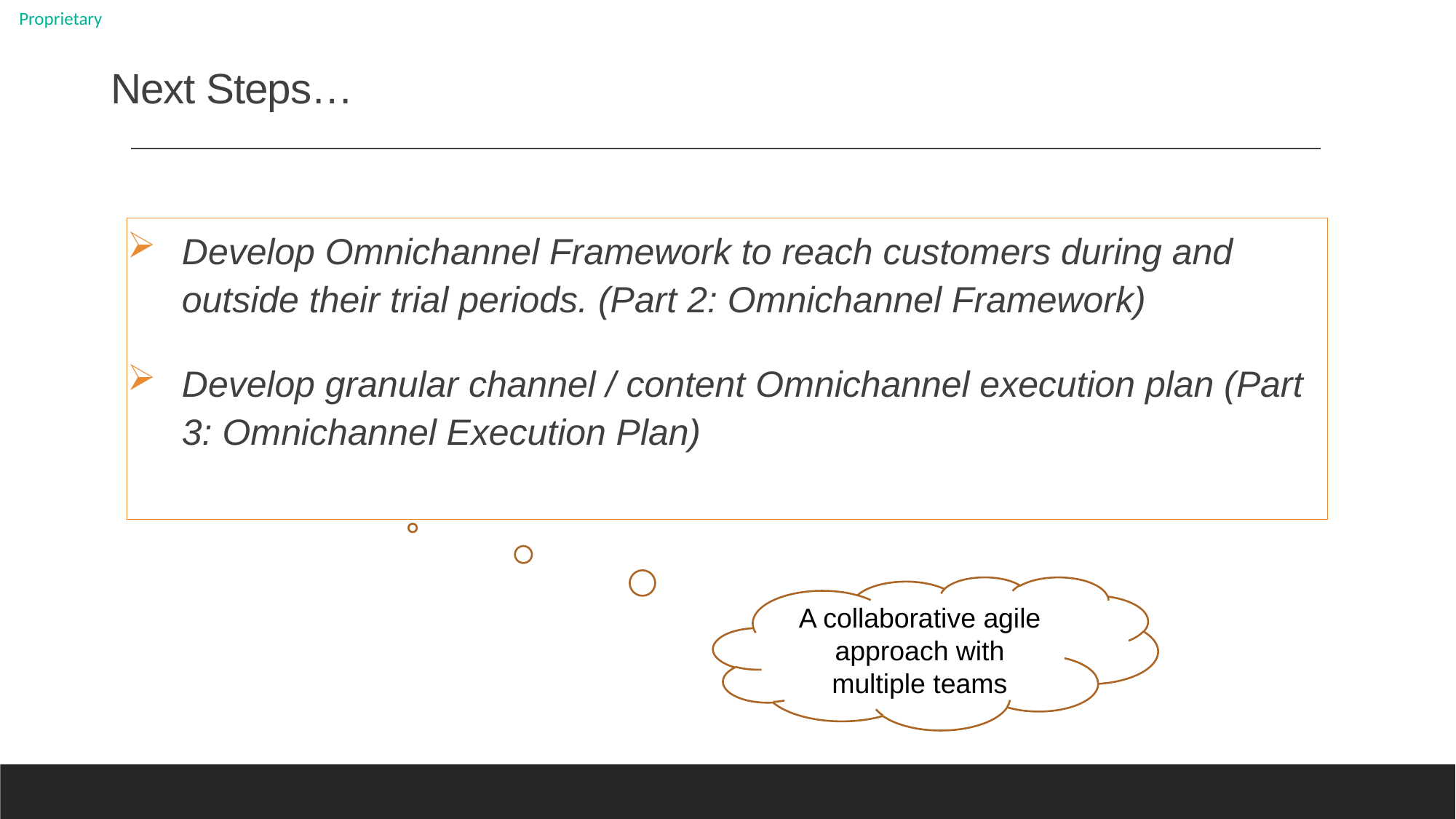

# Next Steps…
Develop Omnichannel Framework to reach customers during and outside their trial periods. (Part 2: Omnichannel Framework)
Develop granular channel / content Omnichannel execution plan (Part 3: Omnichannel Execution Plan)
A collaborative agile approach with multiple teams